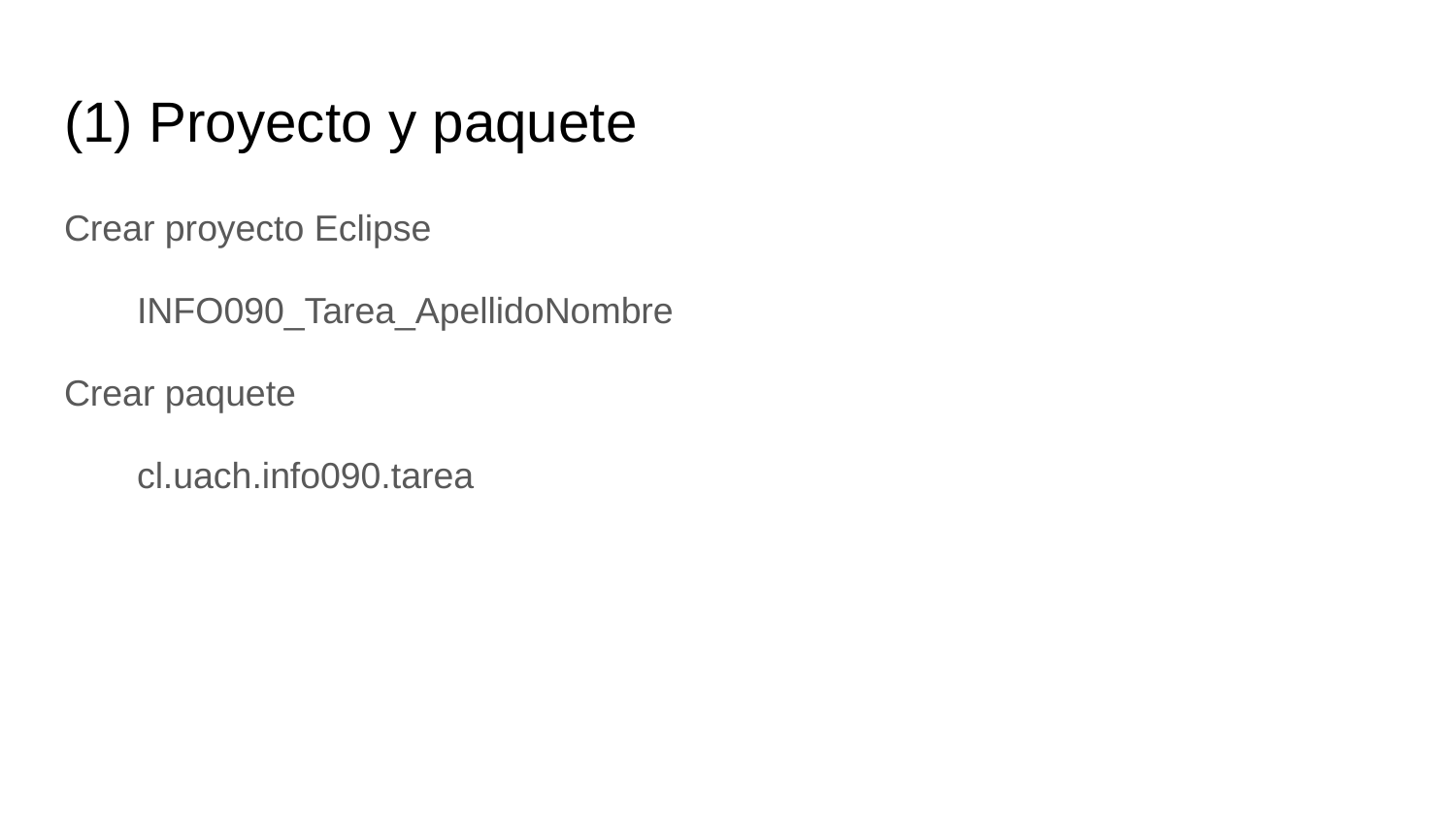

# (1) Proyecto y paquete
Crear proyecto Eclipse
INFO090_Tarea_ApellidoNombre
Crear paquete
cl.uach.info090.tarea